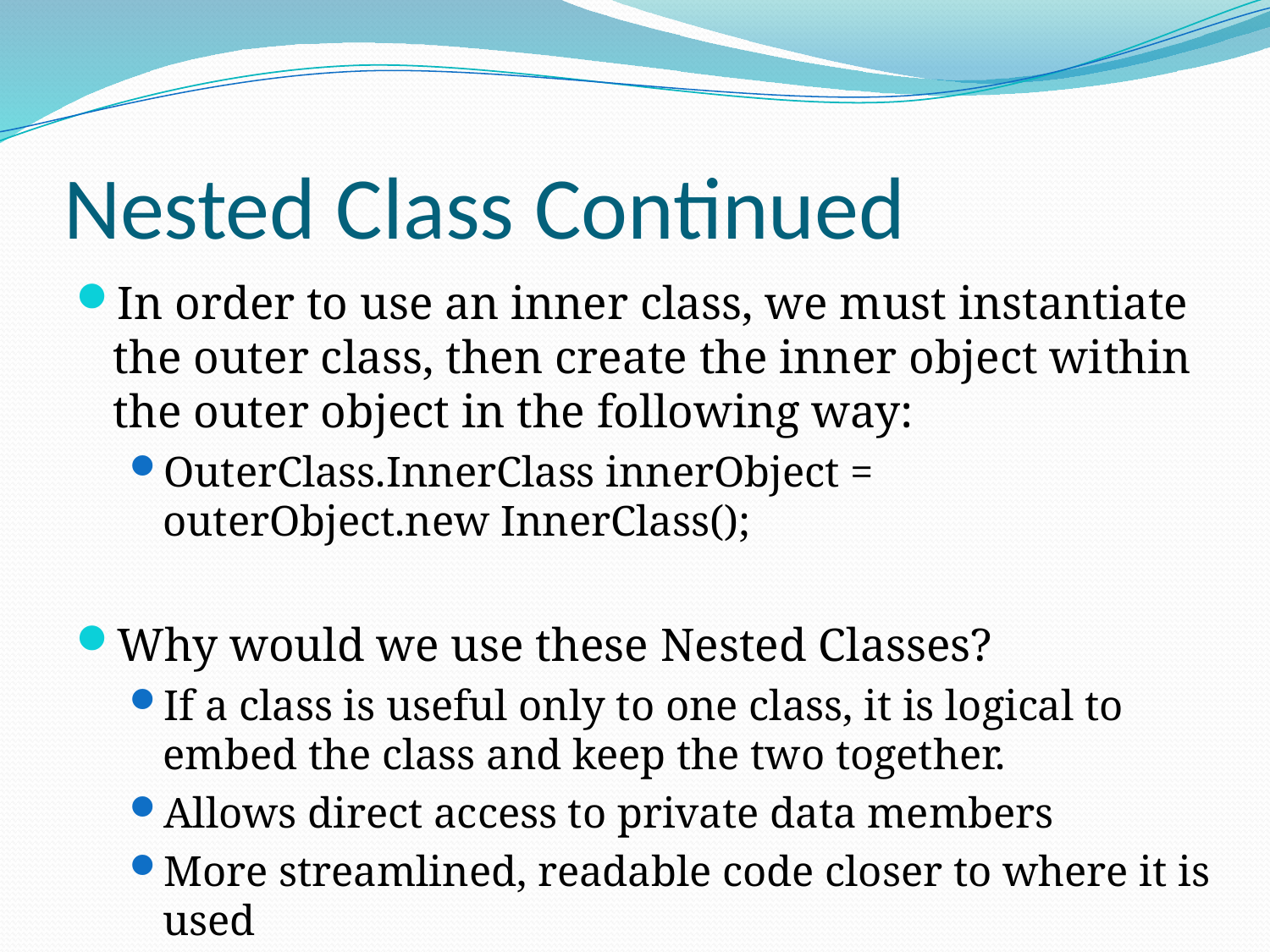

# Nested Class Continued
In order to use an inner class, we must instantiate the outer class, then create the inner object within the outer object in the following way:
OuterClass.InnerClass innerObject = 					outerObject.new InnerClass();

Why would we use these Nested Classes?
If a class is useful only to one class, it is logical to embed the class and keep the two together.
Allows direct access to private data members
More streamlined, readable code closer to where it is used